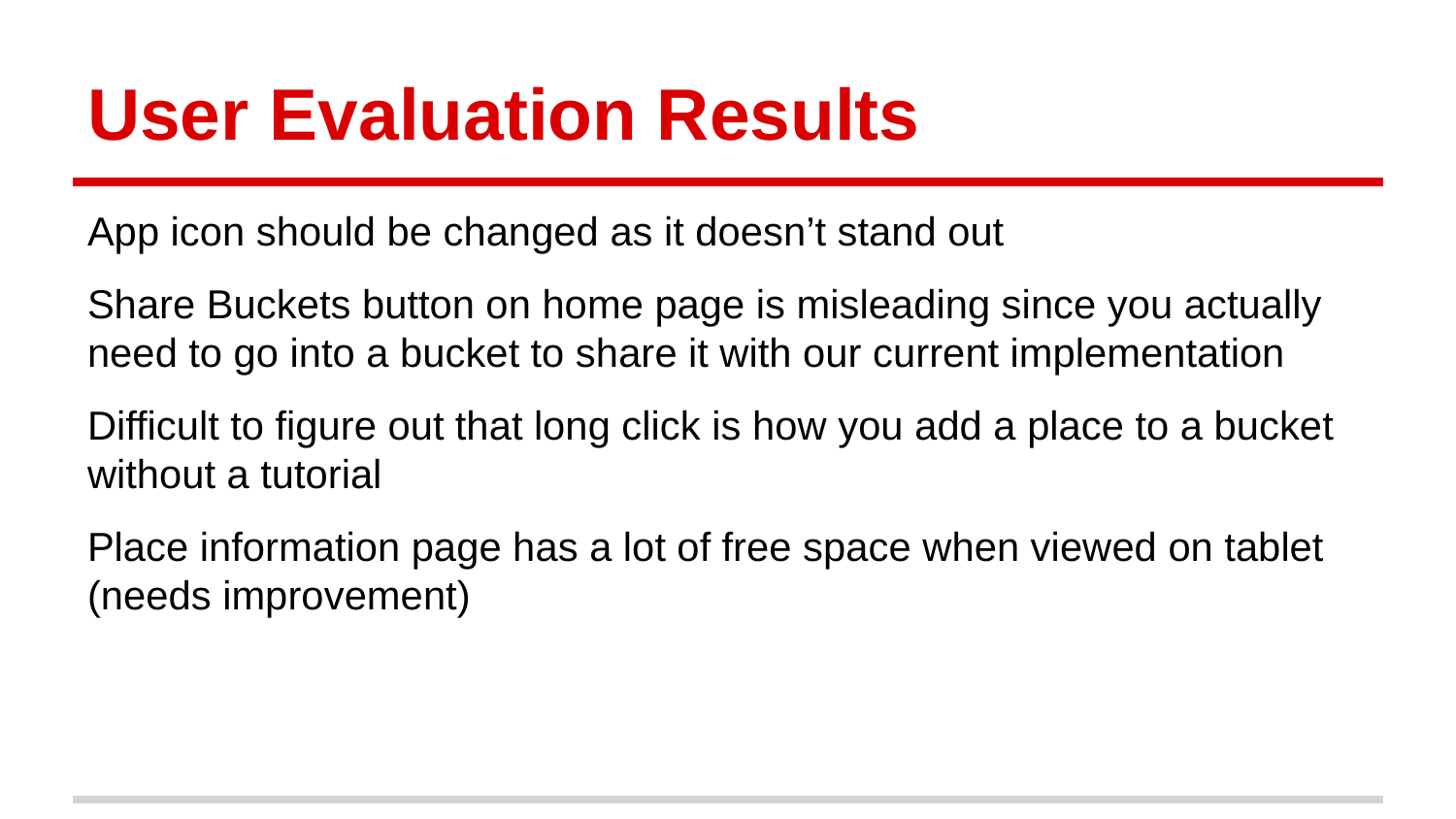

# User Evaluation Results
App icon should be changed as it doesn’t stand out

Share Buckets button on home page is misleading since you actually need to go into a bucket to share it with our current implementation

Difficult to figure out that long click is how you add a place to a bucket without a tutorial

Place information page has a lot of free space when viewed on tablet (needs improvement)